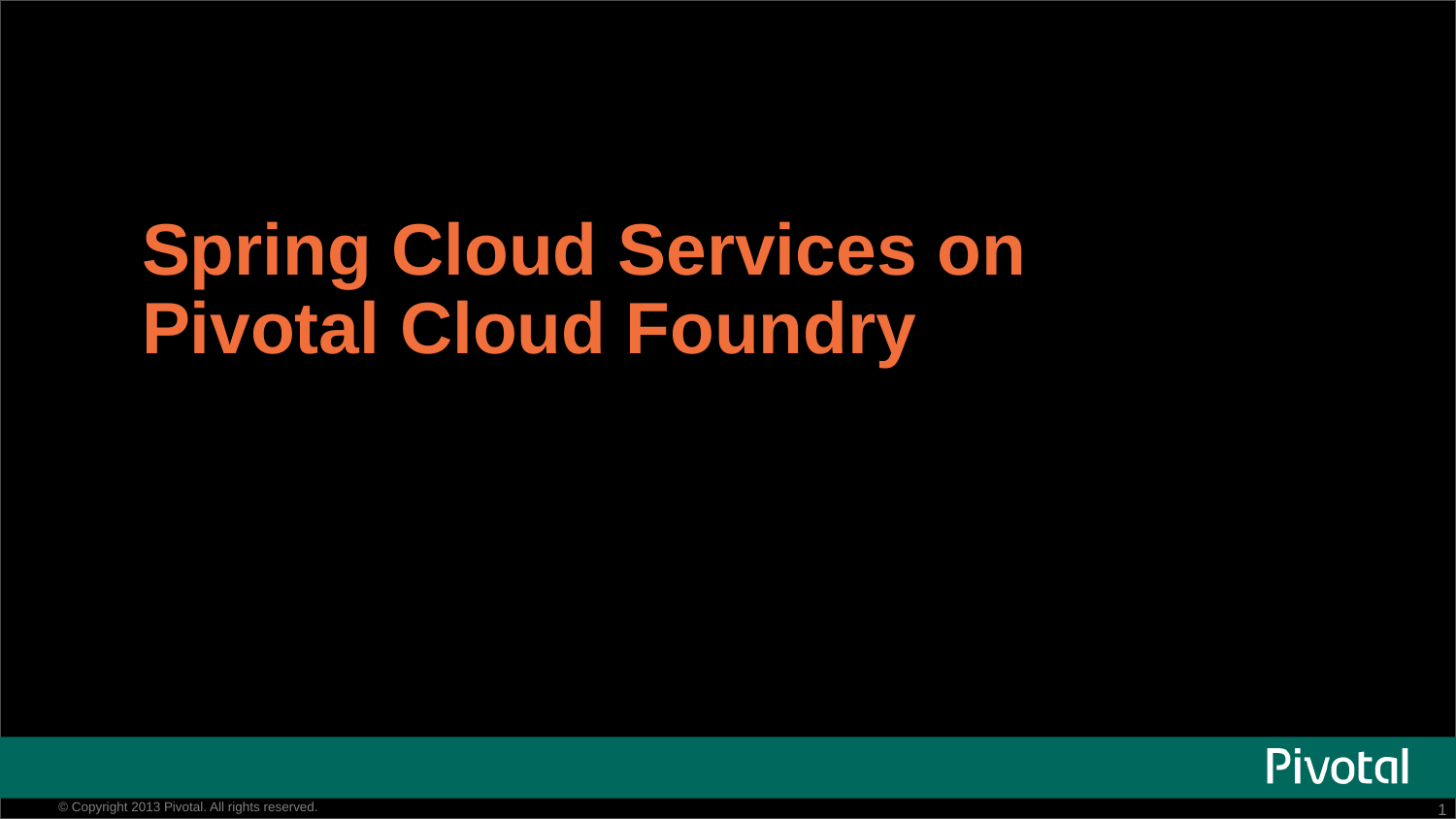

# Spring Cloud Services on Pivotal Cloud Foundry